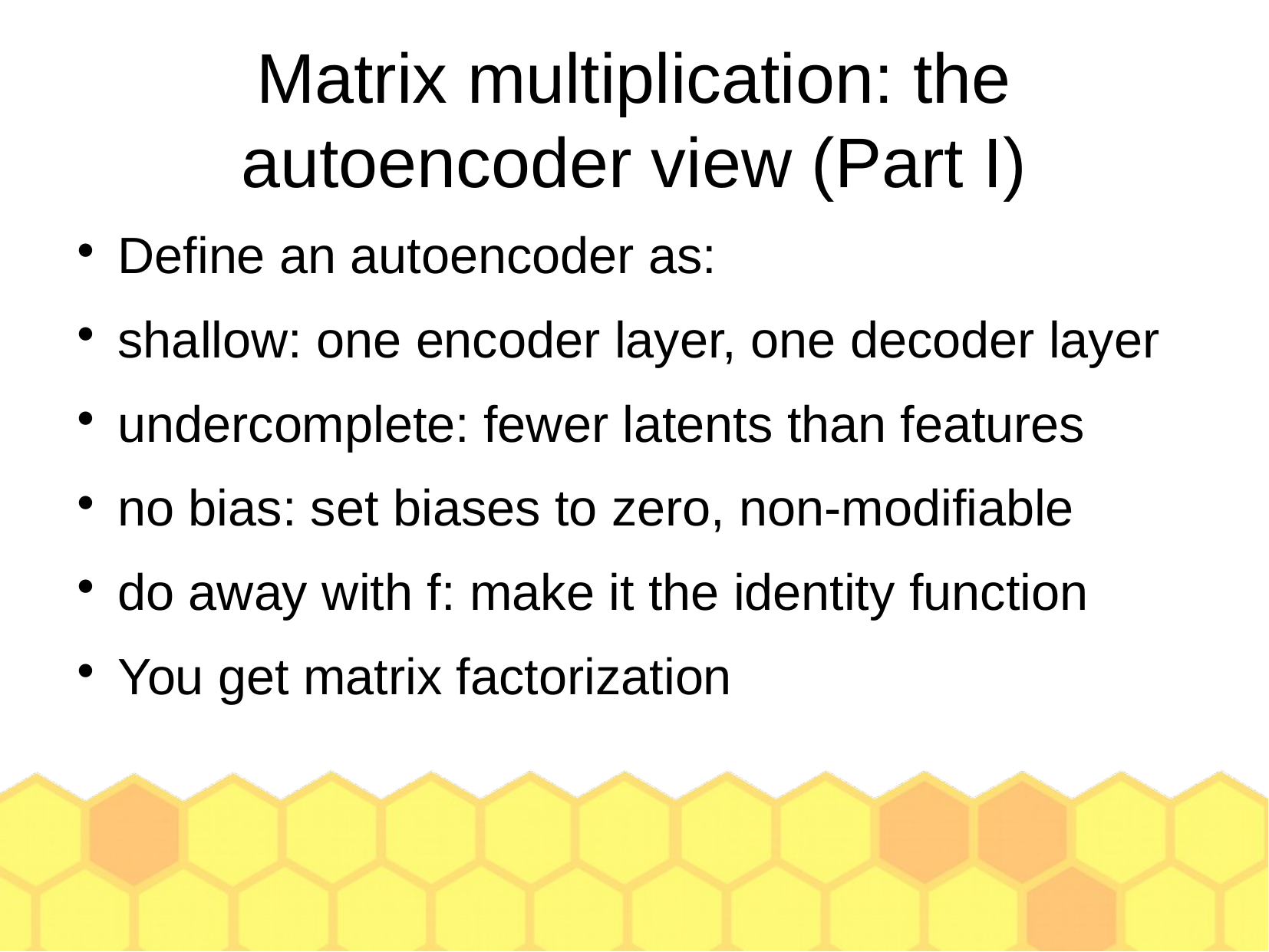

Matrix multiplication: the autoencoder view (Part I)
Define an autoencoder as:
shallow: one encoder layer, one decoder layer
undercomplete: fewer latents than features
no bias: set biases to zero, non-modifiable
do away with f: make it the identity function
You get matrix factorization